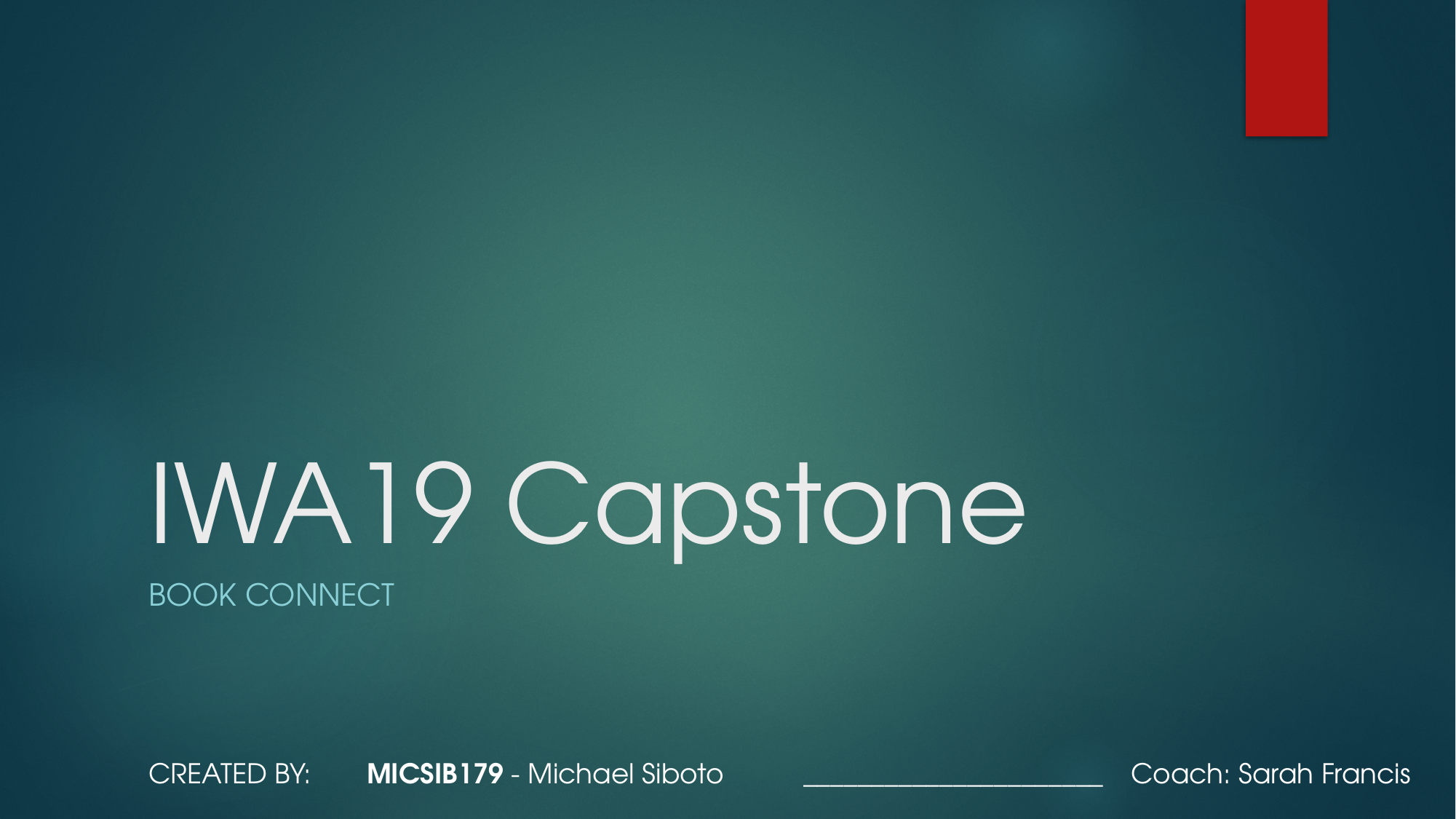

# IWA19 Capstone
Book Connect
CREATED BY: 	MICSIB179 - Michael Siboto	______________________	Coach: Sarah Francis